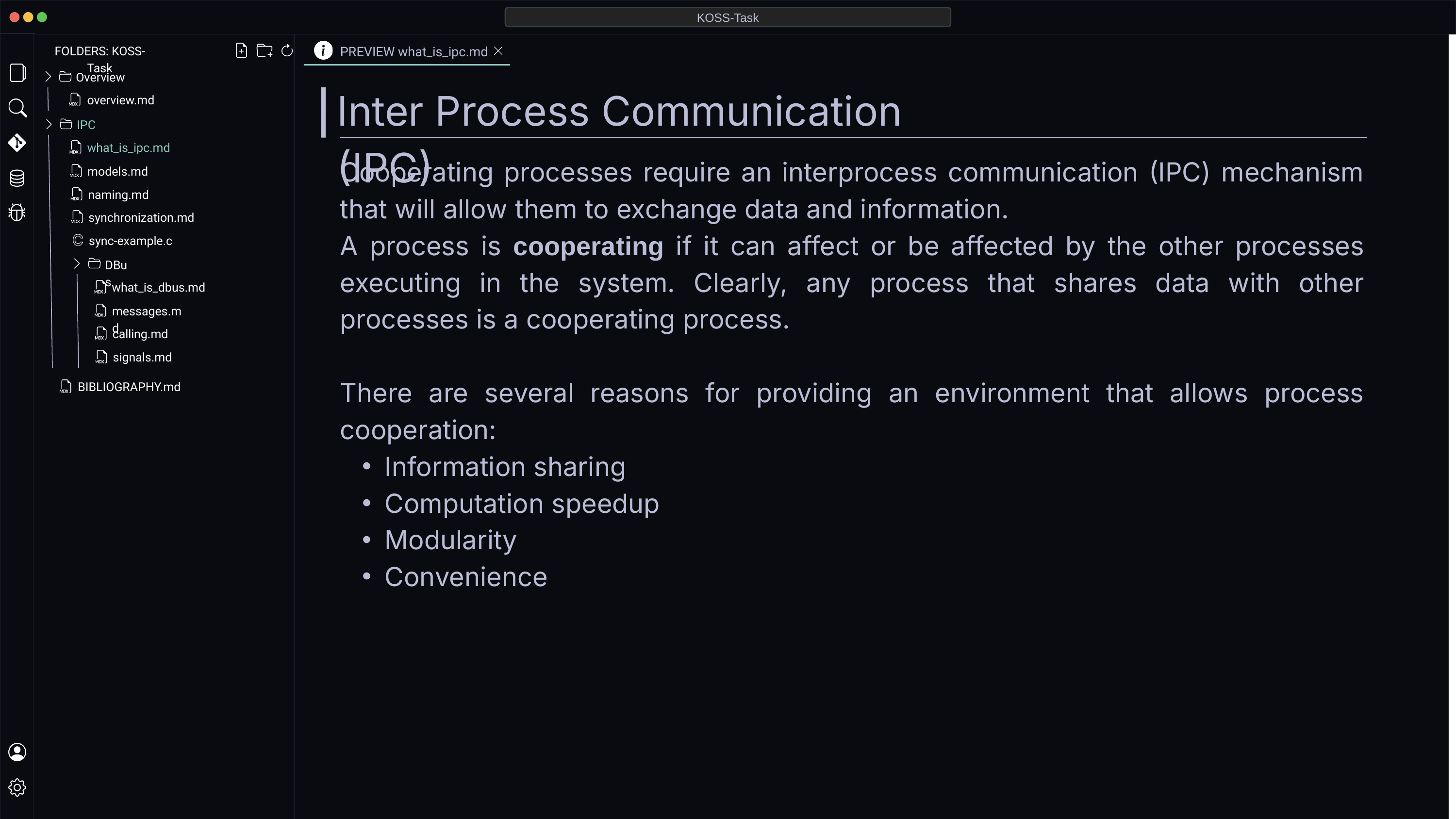

KOSS-Task

PREVIEW what_is_ipc.md

FOLDERS: KOSS-Task

Overview

Inter Process Communication (IPC)

overview.md

IPC

what_is_ipc.md

Cooperating processes require an interprocess communication (IPC) mechanism that will allow them to exchange data and information.
A process is cooperating if it can affect or be affected by the other processes executing in the system. Clearly, any process that shares data with other processes is a cooperating process.

There are several reasons for providing an environment that allows process cooperation:
Information sharing
Computation speedup
Modularity
Convenience

models.md

naming.md

synchronization.md

sync-example.c

DBus

what_is_dbus.md

messages.md

calling.md

signals.md

BIBLIOGRAPHY.md